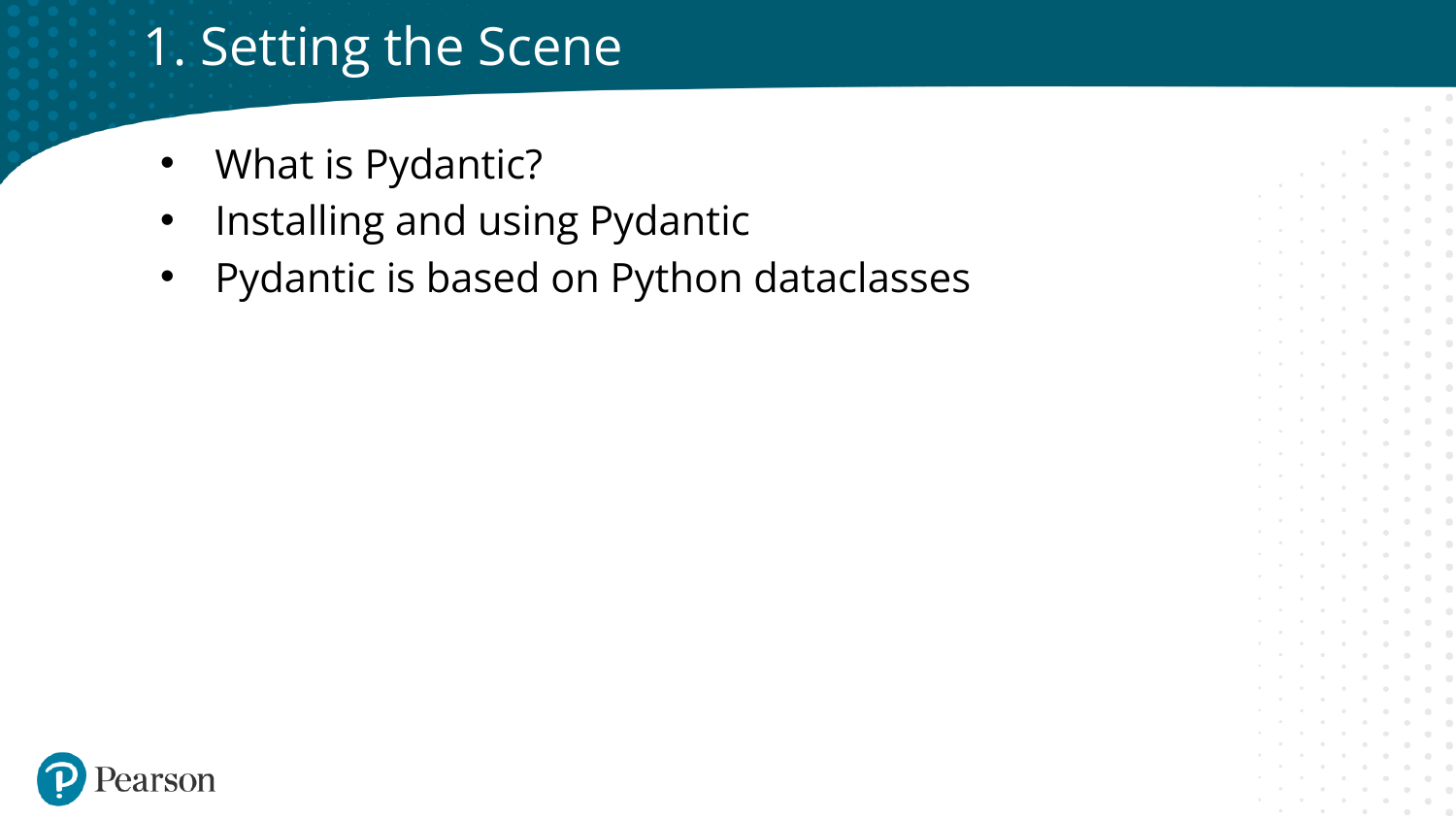

# 1. Setting the Scene
What is Pydantic?
Installing and using Pydantic
Pydantic is based on Python dataclasses